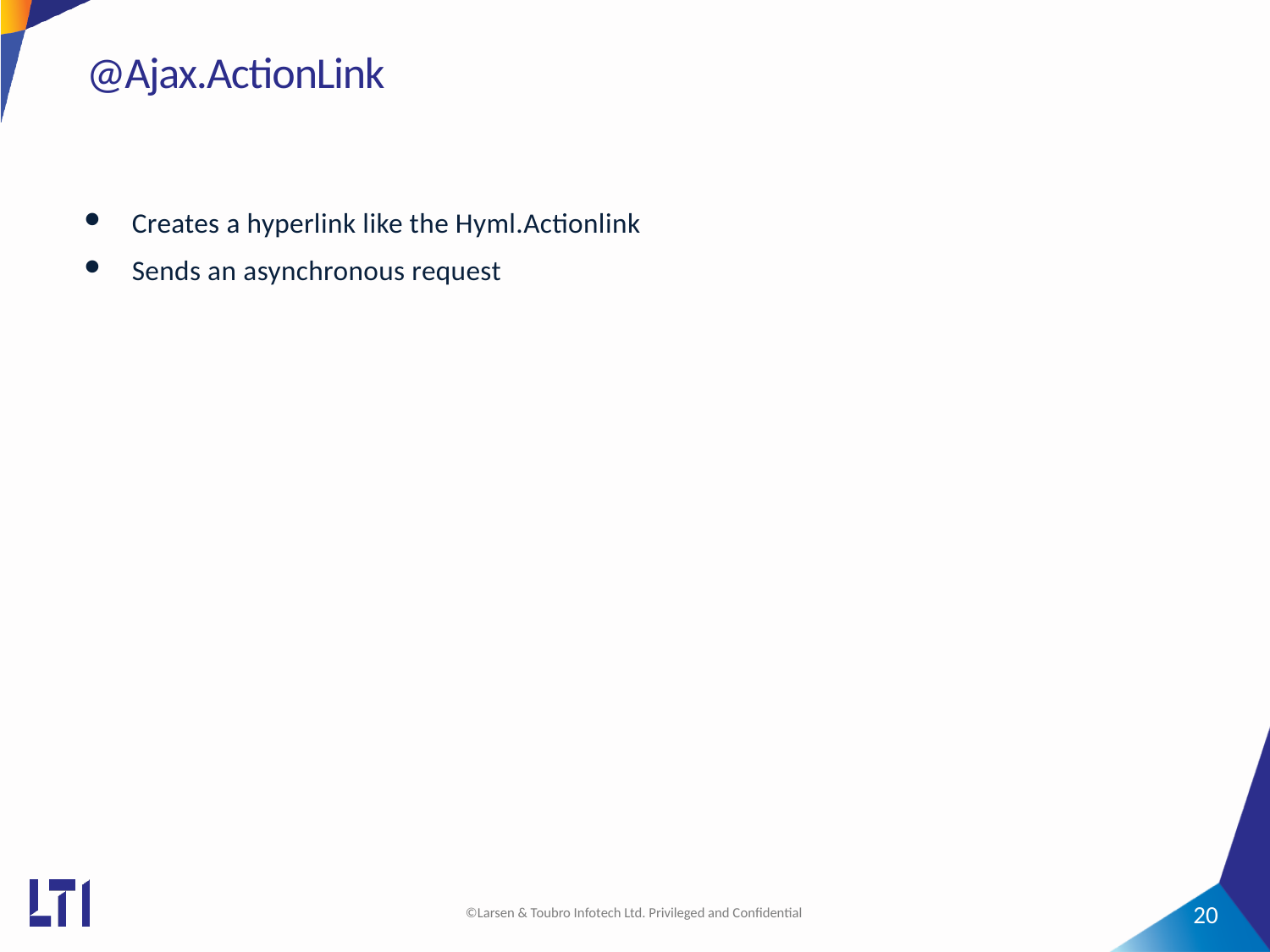

# @Ajax.ActionLink
Creates a hyperlink like the Hyml.Actionlink
Sends an asynchronous request